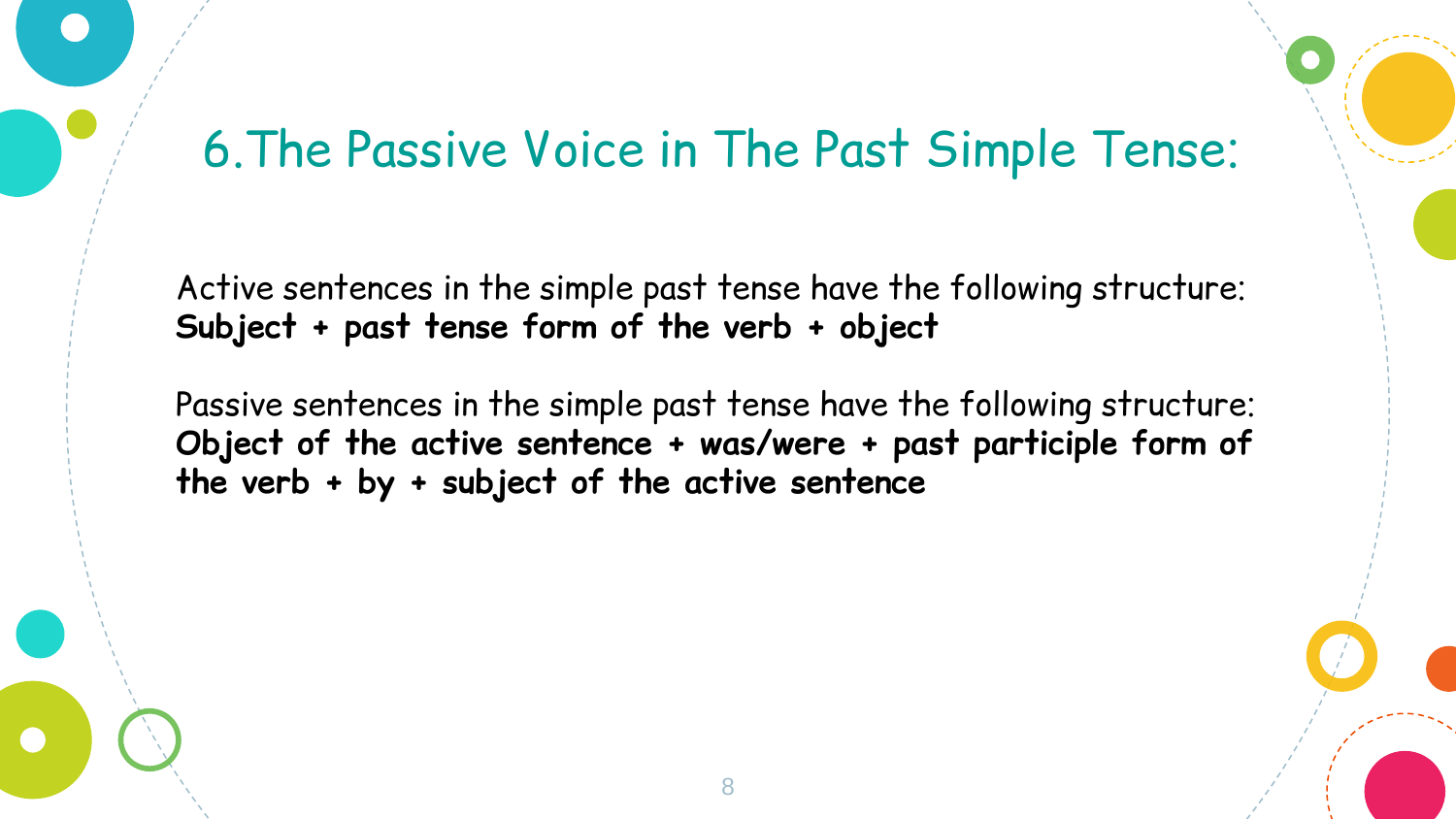

6.The Passive Voice in The Past Simple Tense:
Active sentences in the simple past tense have the following structure:
Subject + past tense form of the verb + object
Passive sentences in the simple past tense have the following structure:
Object of the active sentence + was/were + past participle form of the verb + by + subject of the active sentence

8